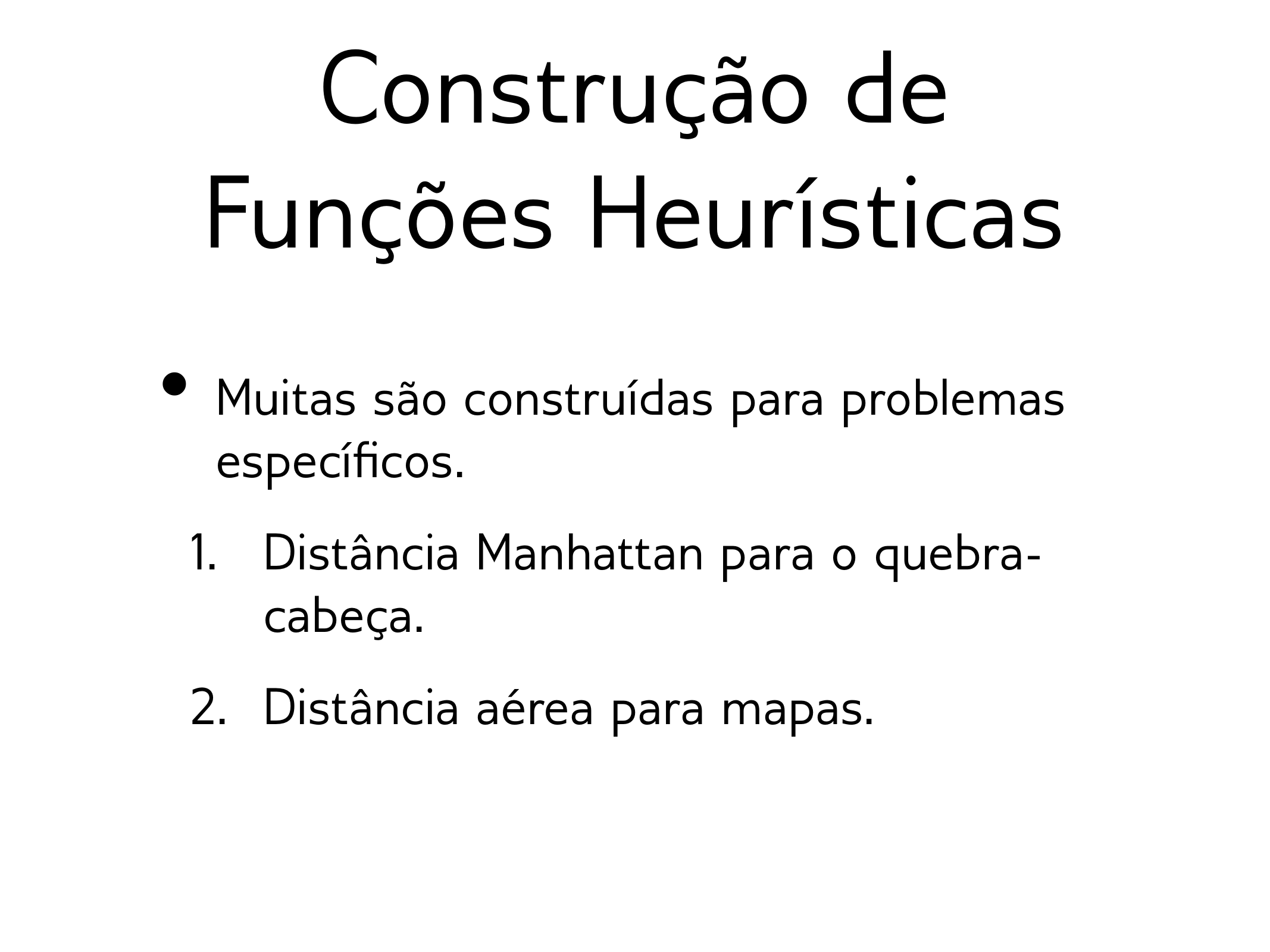

# Construção de Funções Heurísticas
Muitas são construídas para problemas específicos.
Distância Manhattan para o quebra-cabeça.
Distância aérea para mapas.